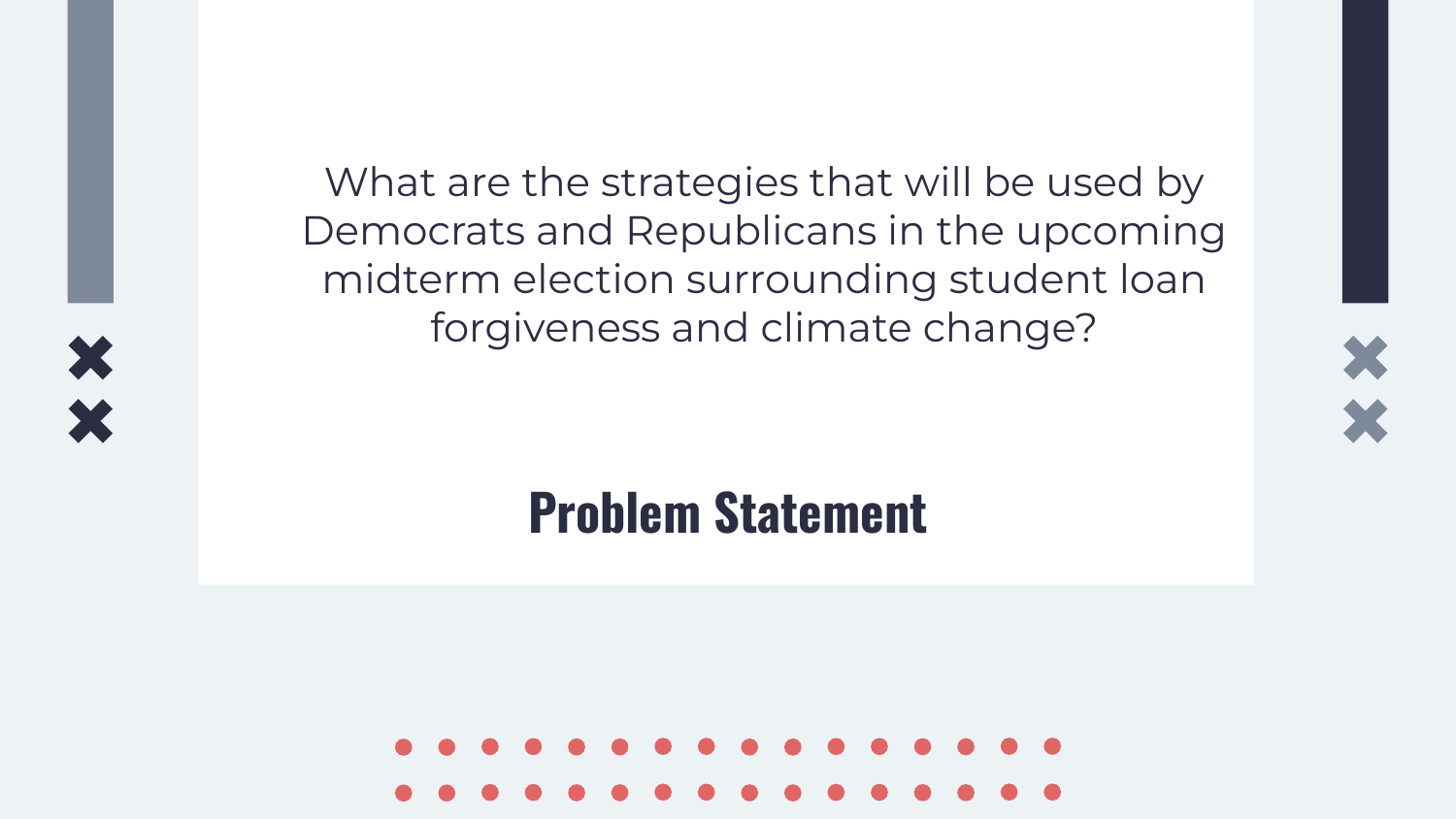

What are the strategies that will be used by Democrats and Republicans in the upcoming midterm election surrounding student loan forgiveness and climate change?

# Problem Statement